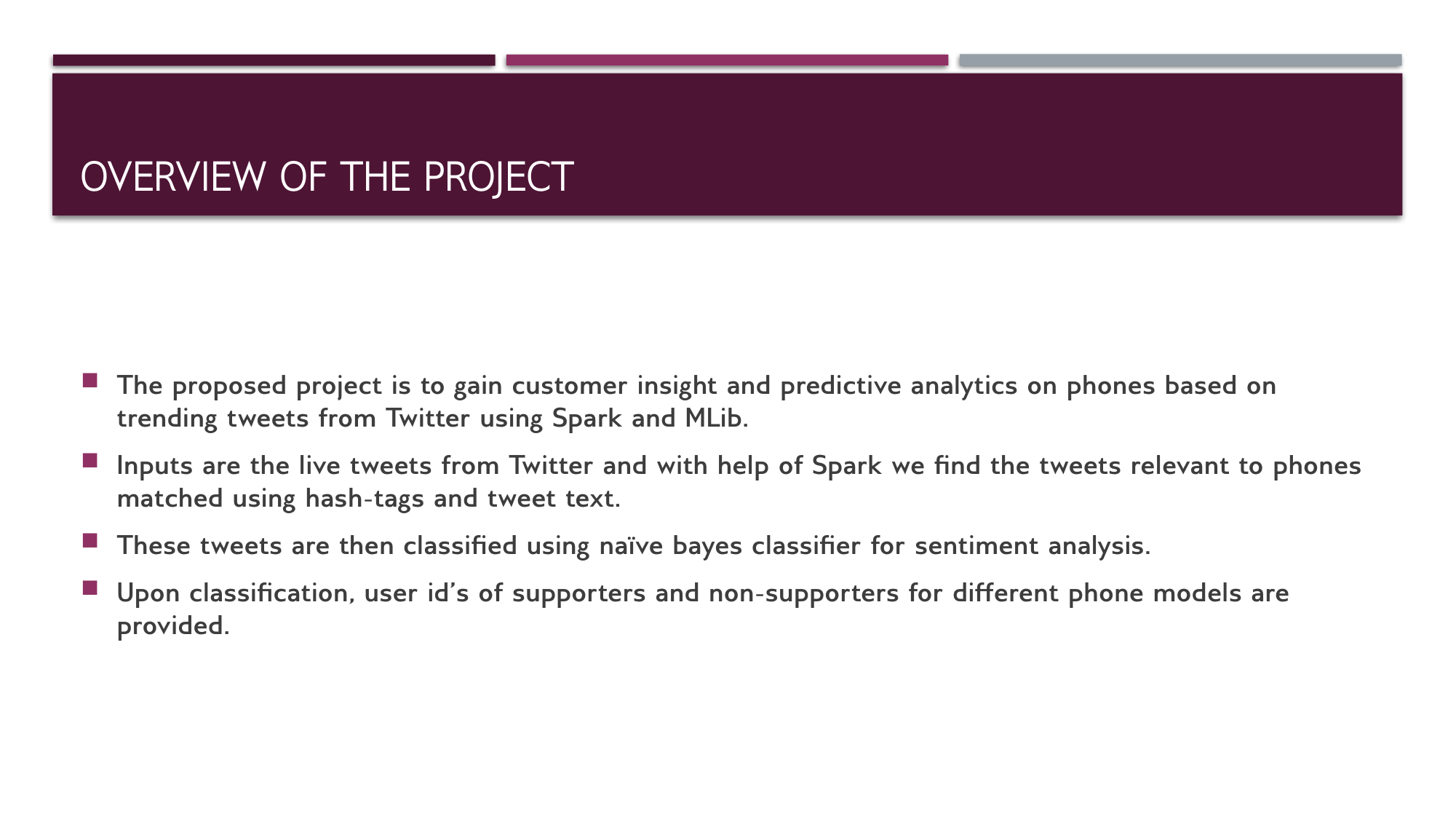

# Overview of the project

The proposed project is to gain customer insight and predictive analytics on phones based on trending tweets from Twitter using Spark and MLib.
Inputs are the live tweets from Twitter and with help of Spark we find the tweets relevant to phones matched using hash-tags and tweet text.
These tweets are then classified using naïve bayes classifier for sentiment analysis.
Upon classification, user id’s of supporters and non-supporters for different phone models are provided.